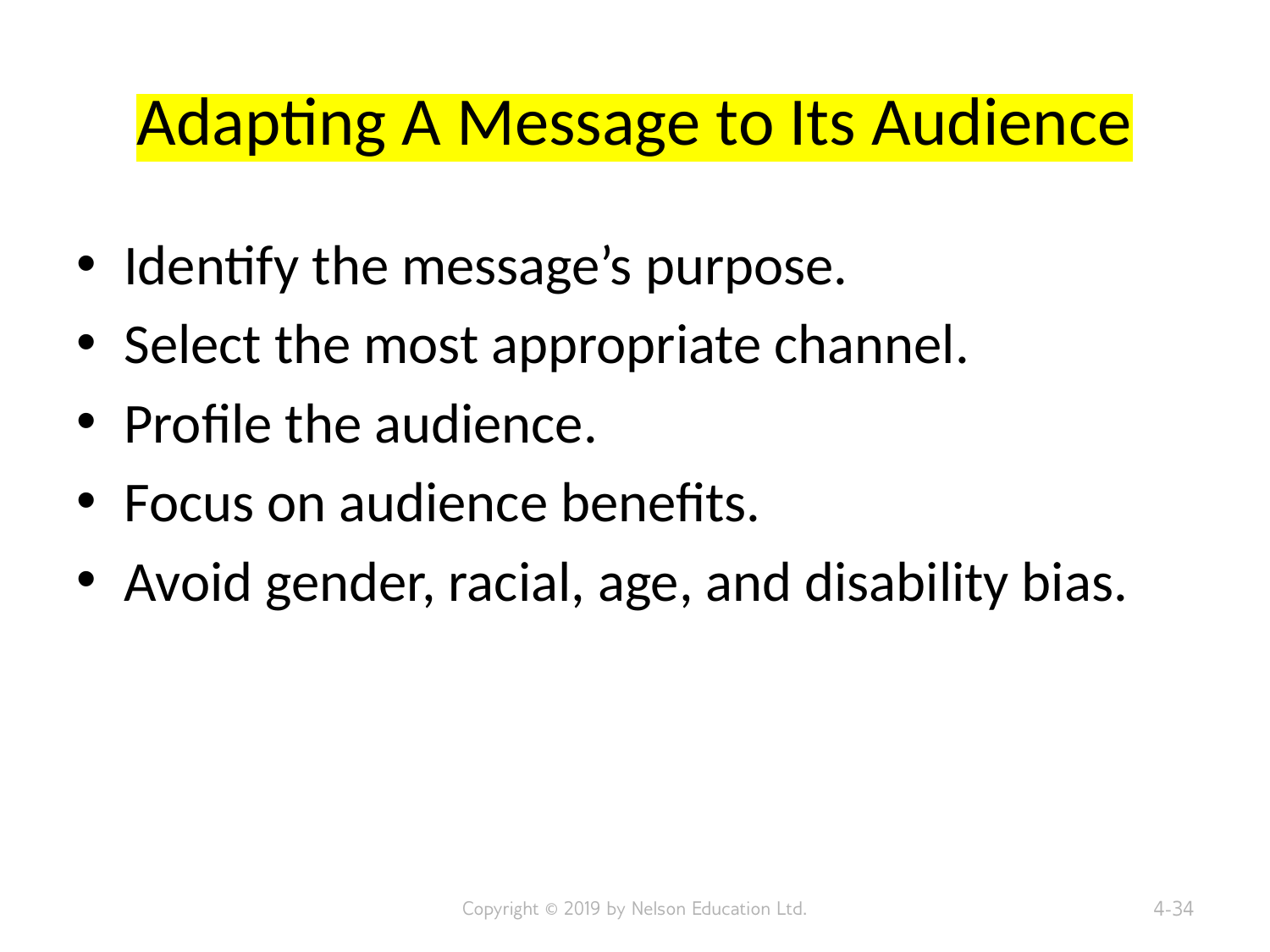

# Adapting A Message to Its Audience
Identify the message’s purpose.
Select the most appropriate channel.
Profile the audience.
Focus on audience benefits.
Avoid gender, racial, age, and disability bias.

Copyright © 2019 by Nelson Education Ltd.
4-34